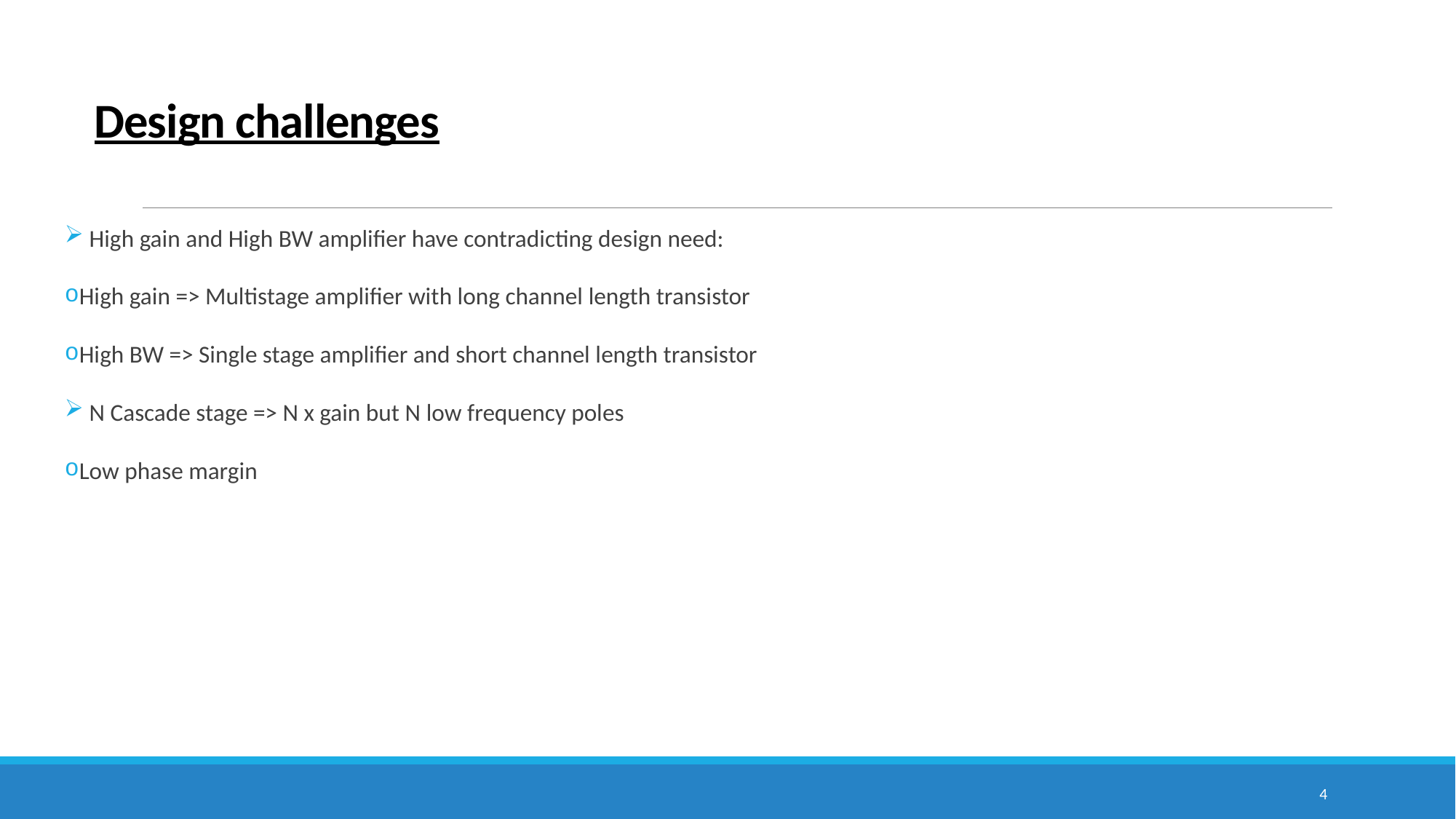

# Design challenges
 High gain and High BW amplifier have contradicting design need:

High gain => Multistage amplifier with long channel length transistor

High BW => Single stage amplifier and short channel length transistor

 N Cascade stage => N x gain but N low frequency poles

Low phase margin
4